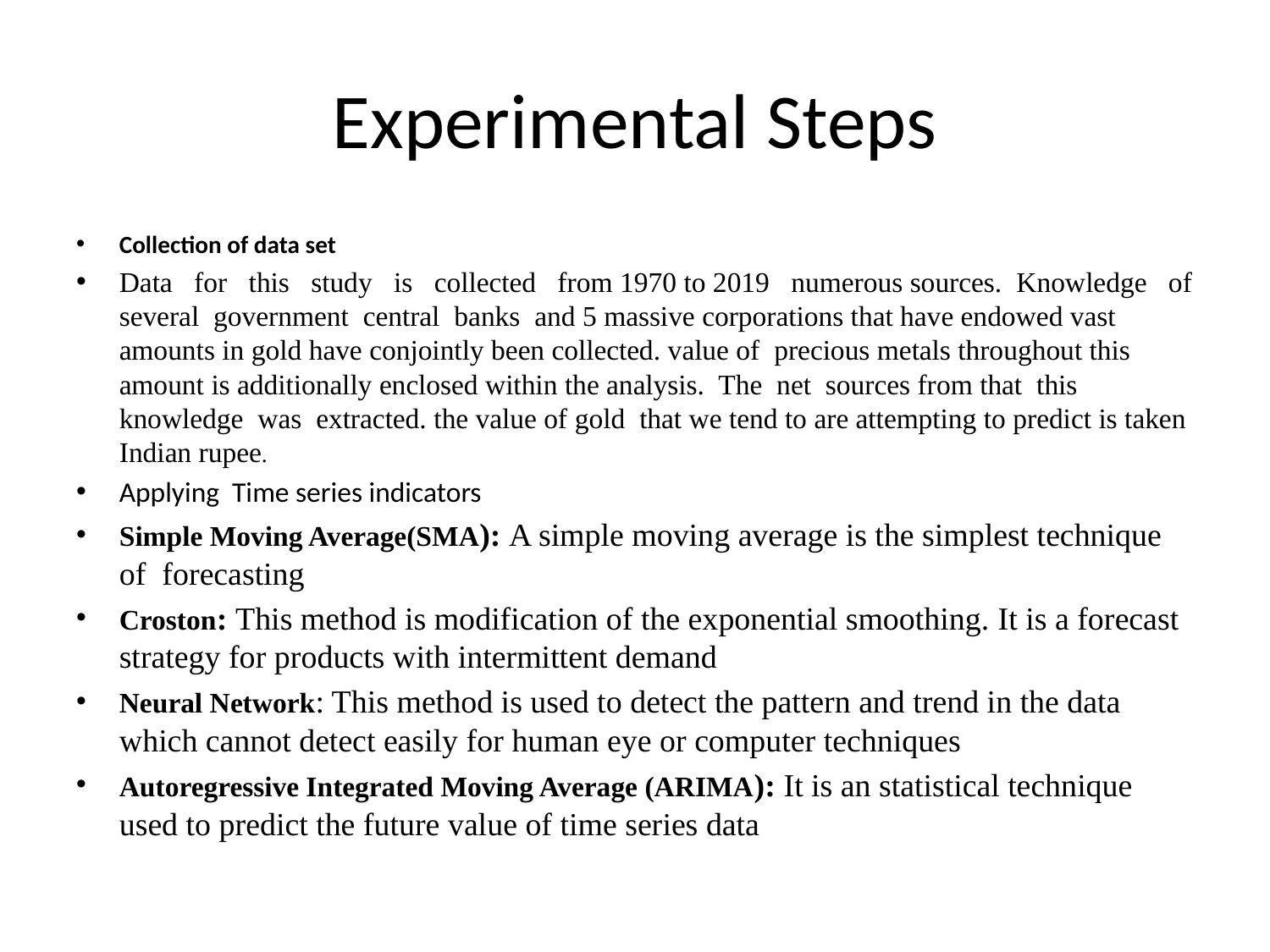

# Experimental Steps
Collection of data set
Data   for   this   study   is   collected   from 1970 to 2019   numerous sources.  Knowledge   of several  government  central  banks  and 5 massive corporations that have endowed vast amounts in gold have conjointly been collected. value of  precious metals throughout this amount is additionally enclosed within the analysis.  The  net  sources from that  this knowledge  was  extracted. the value of gold  that we tend to are attempting to predict is taken Indian rupee.
Applying  Time series indicators
Simple Moving Average(SMA): A simple moving average is the simplest technique of  forecasting
Croston: This method is modification of the exponential smoothing. It is a forecast strategy for products with intermittent demand
Neural Network: This method is used to detect the pattern and trend in the data which cannot detect easily for human eye or computer techniques
Autoregressive Integrated Moving Average (ARIMA): It is an statistical technique used to predict the future value of time series data